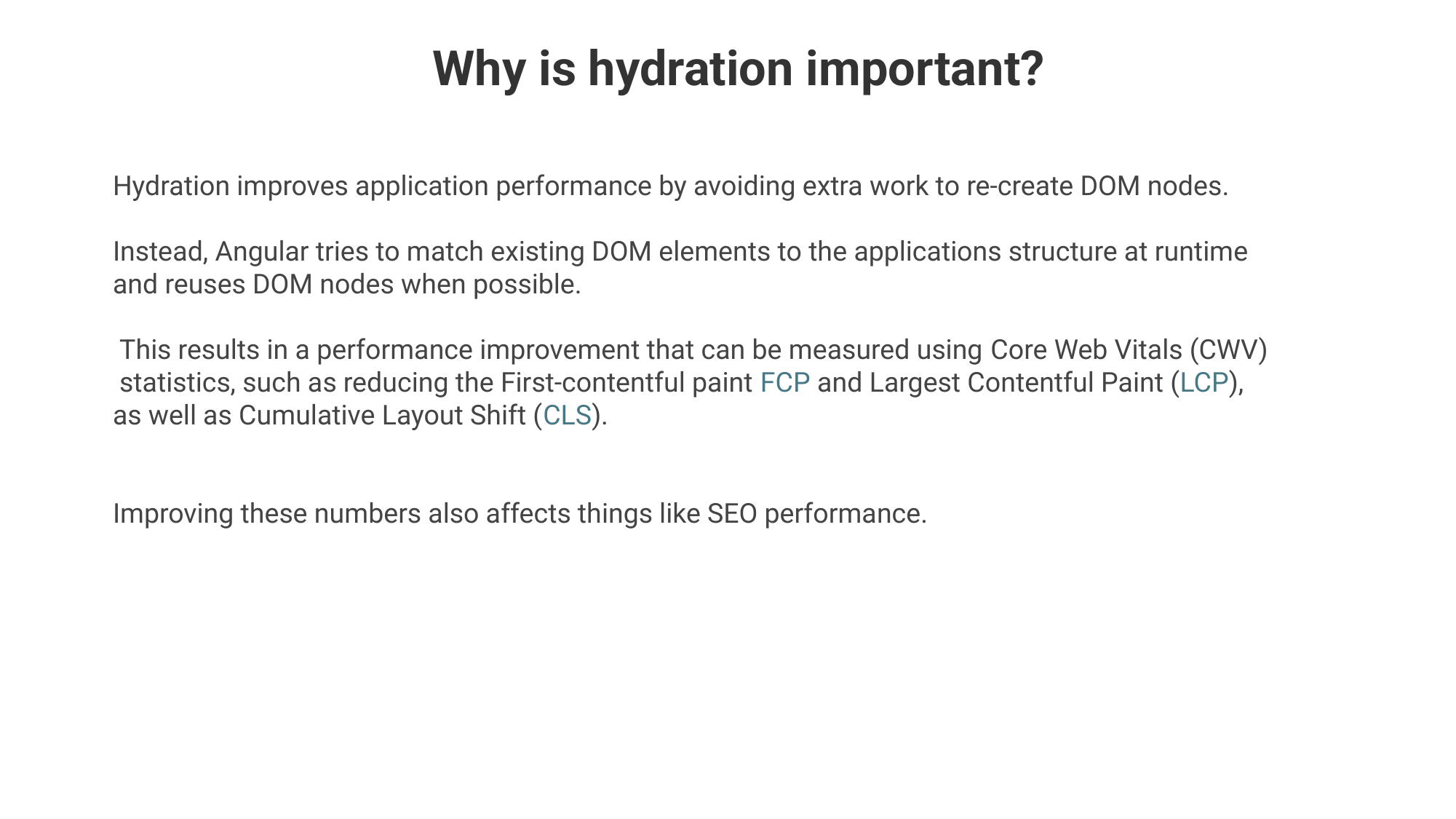

Why is hydration important?
Hydration improves application performance by avoiding extra work to re-create DOM nodes.

Instead, Angular tries to match existing DOM elements to the applications structure at runtime and reuses DOM nodes when possible.

 This results in a performance improvement that can be measured using Core Web Vitals (CWV) statistics, such as reducing the First-contentful paint FCP and Largest Contentful Paint (LCP), as well as Cumulative Layout Shift (CLS).

Improving these numbers also affects things like SEO performance.